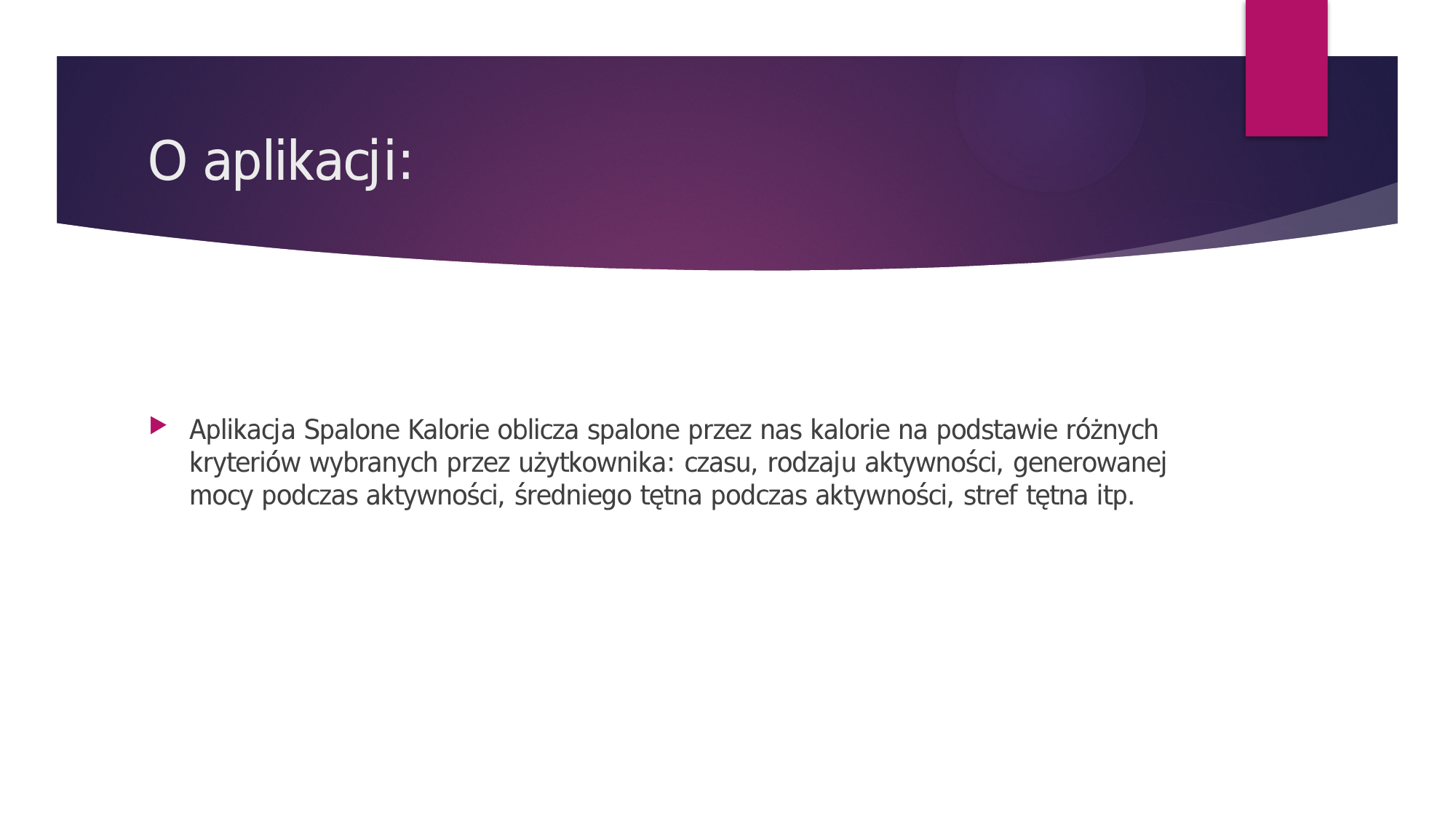

# O aplikacji:

Aplikacja Spalone Kalorie oblicza spalone przez nas kalorie na podstawie różnych kryteriów wybranych przez użytkownika: czasu, rodzaju aktywności, generowanej mocy podczas aktywności, średniego tętna podczas aktywności, stref tętna itp.